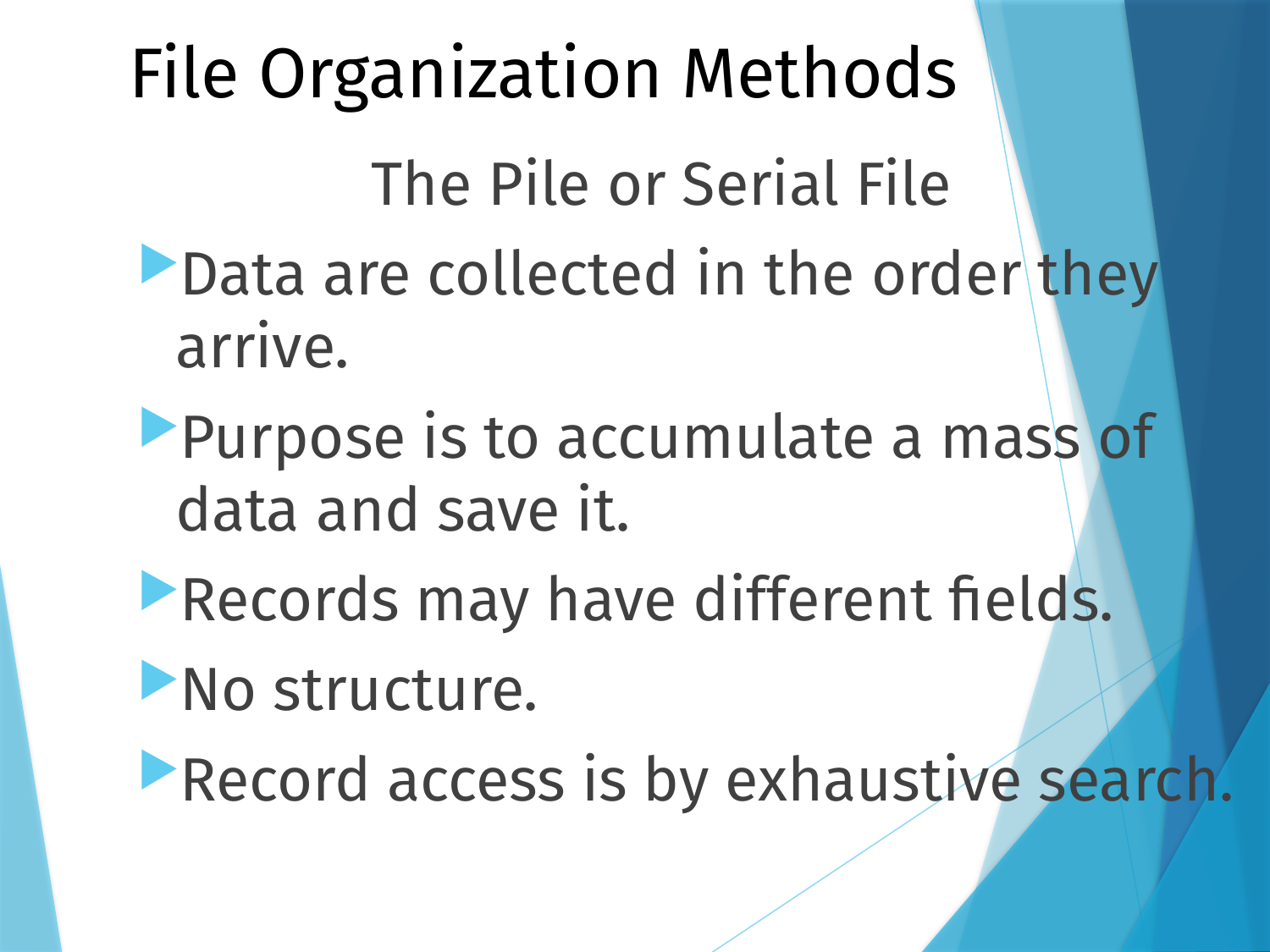

# File Organization Methods
The Pile or Serial File
Data are collected in the order they arrive.
Purpose is to accumulate a mass of data and save it.
Records may have different fields.
No structure.
Record access is by exhaustive search.